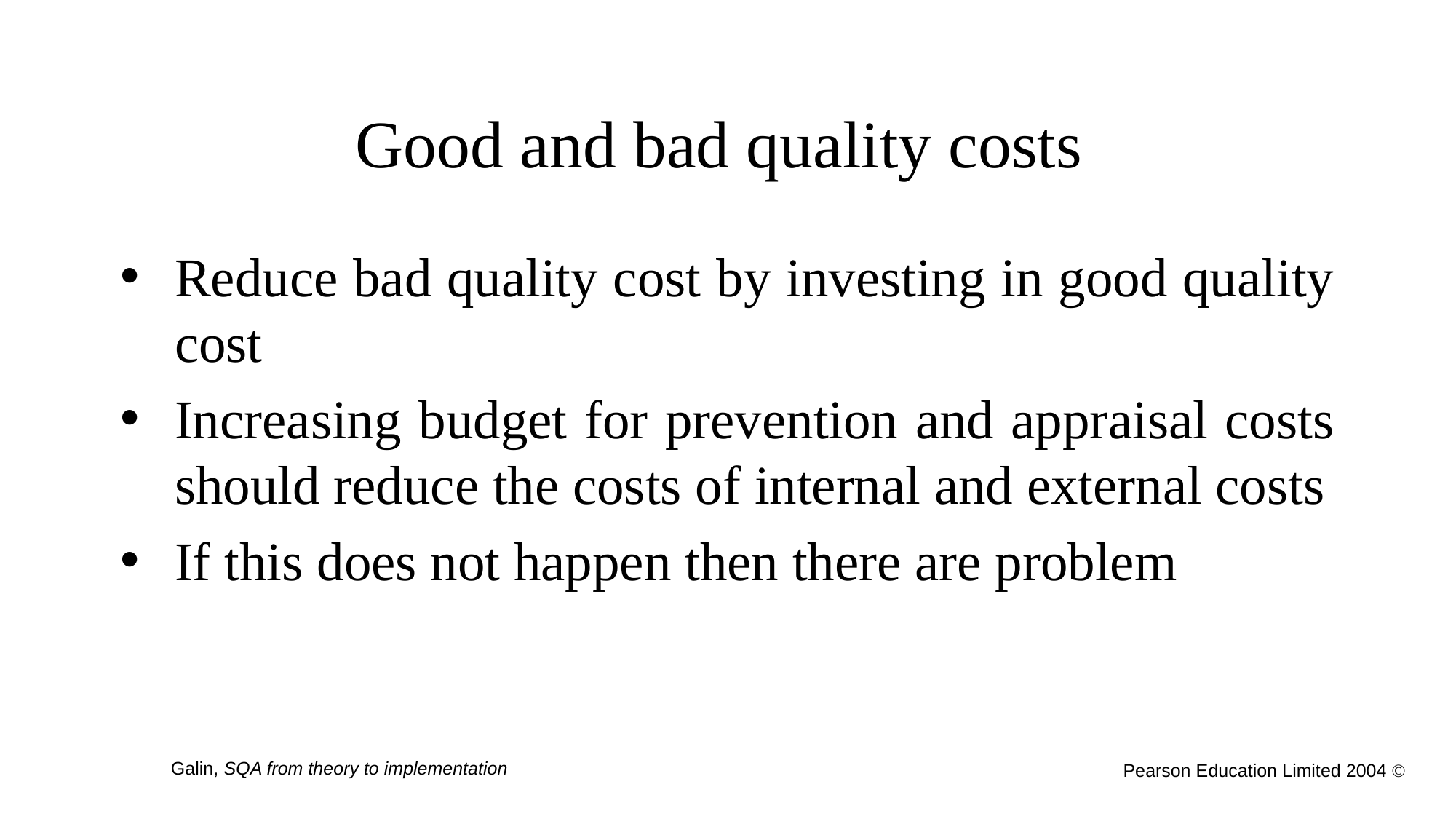

# Good and bad quality costs
Reduce bad quality cost by investing in good quality cost
Increasing budget for prevention and appraisal costs should reduce the costs of internal and external costs
If this does not happen then there are problem